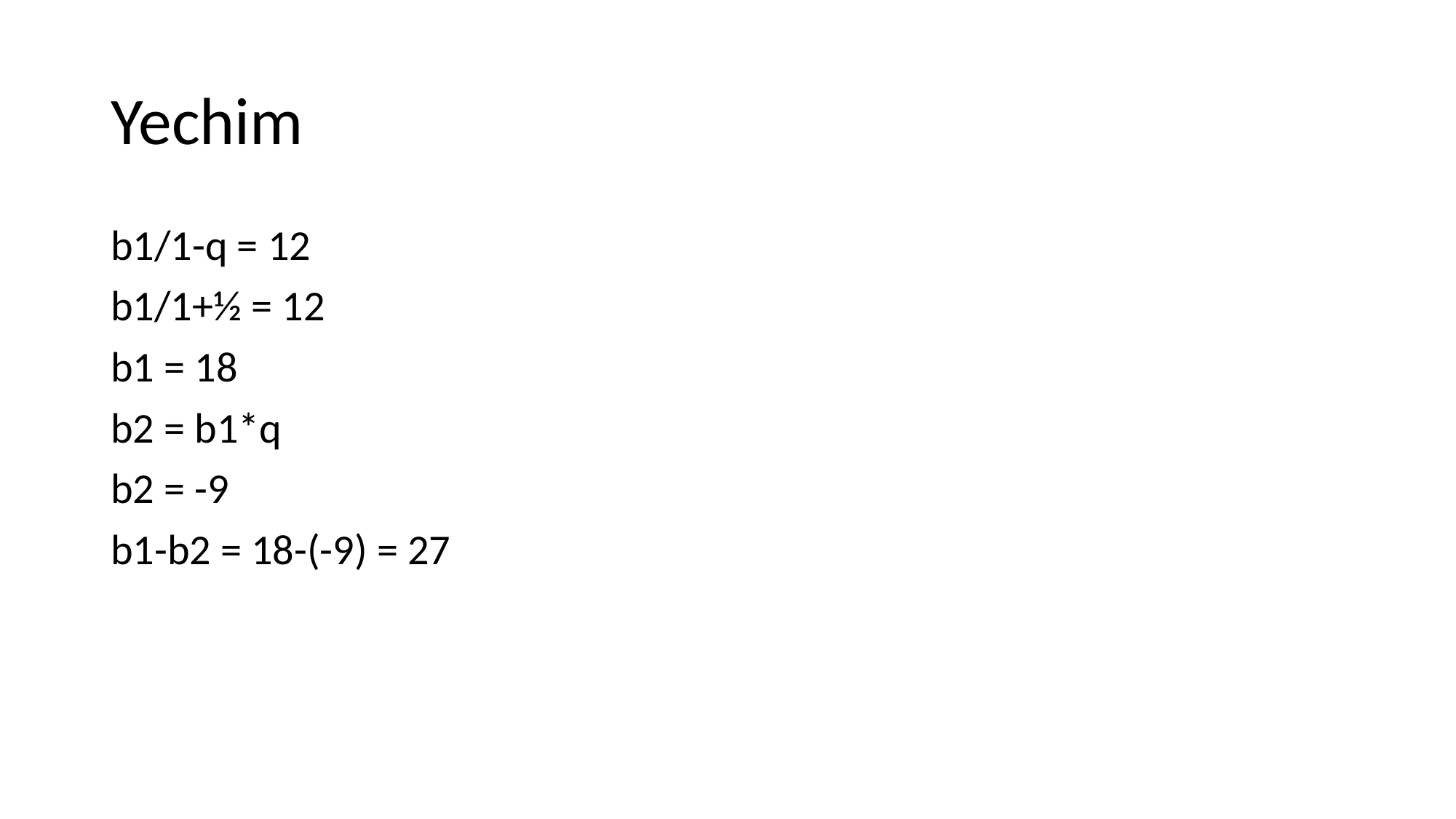

# Yechim
b1/1-q = 12
b1/1+½ = 12
b1 = 18
b2 = b1*q
b2 = -9
b1-b2 = 18-(-9) = 27